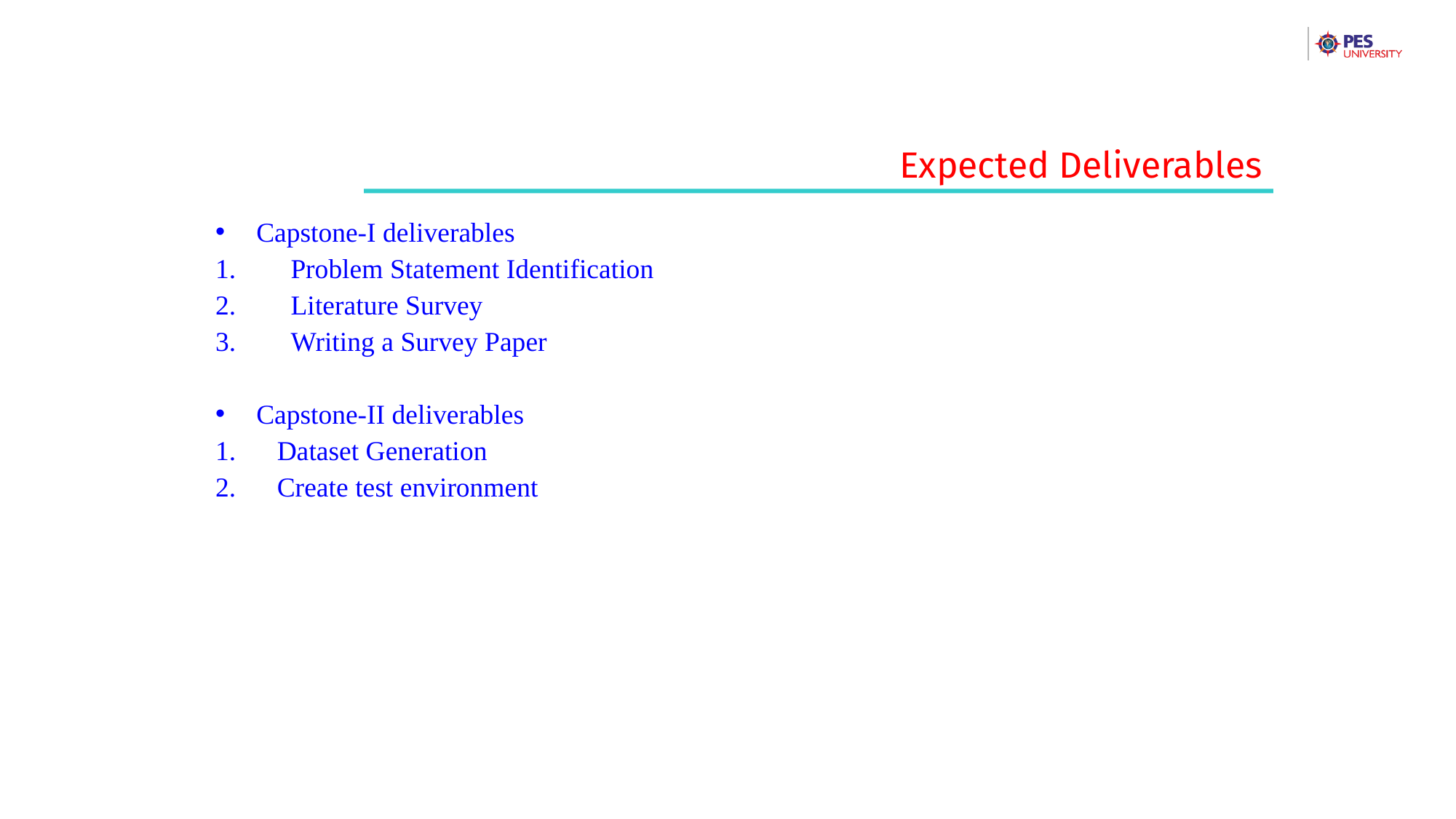

Expected Deliverables

Capstone-I deliverables
   Problem Statement Identification
   Literature Survey
   Writing a Survey Paper

Capstone-II deliverables
   Dataset Generation
   Create test environment